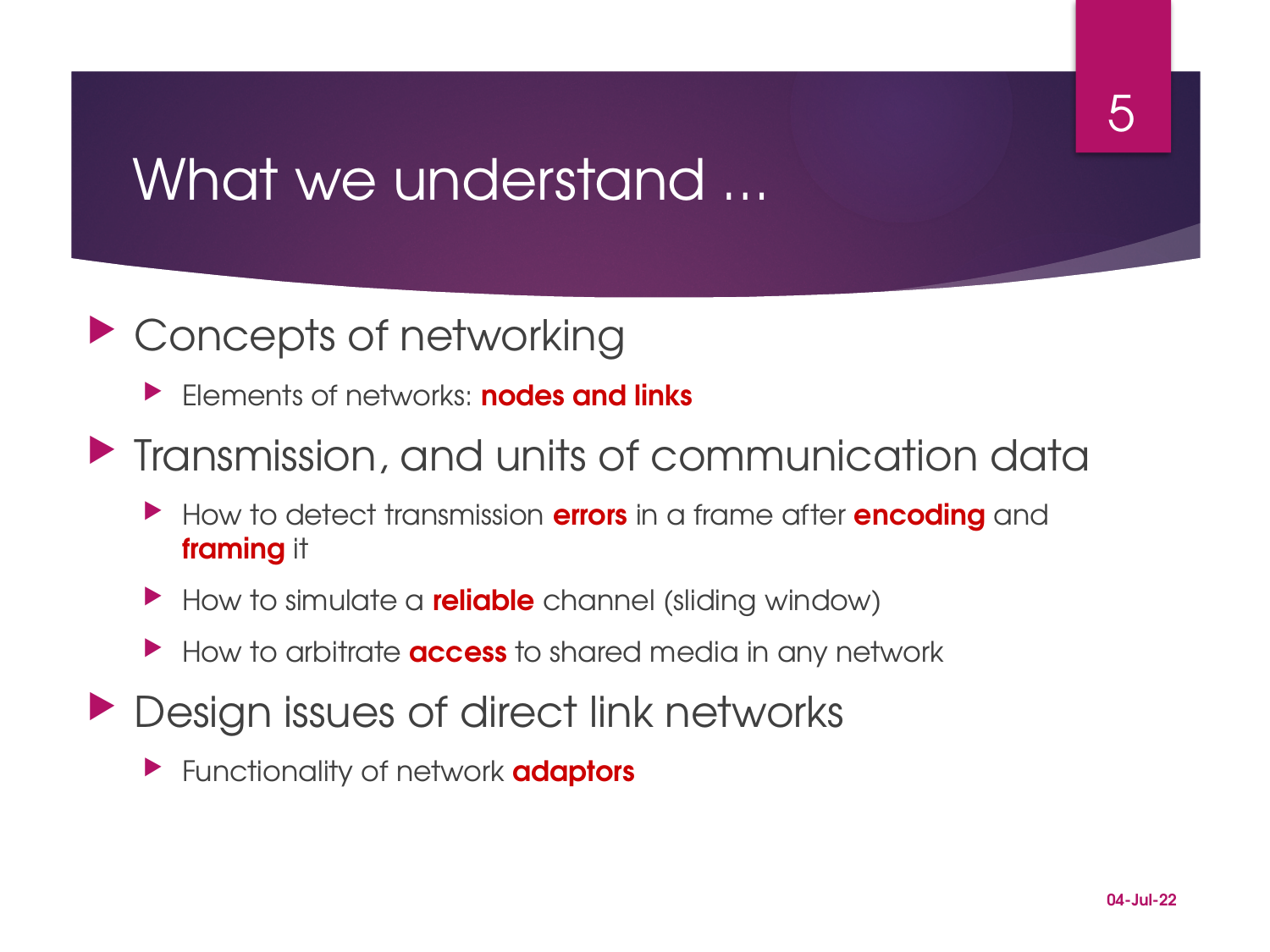

5
# What we understand …
Concepts of networking
Elements of networks: nodes and links
Transmission, and units of communication data
How to detect transmission errors in a frame after encoding and framing it
How to simulate a reliable channel (sliding window)
How to arbitrate access to shared media in any network
Design issues of direct link networks
Functionality of network adaptors
04-Jul-22